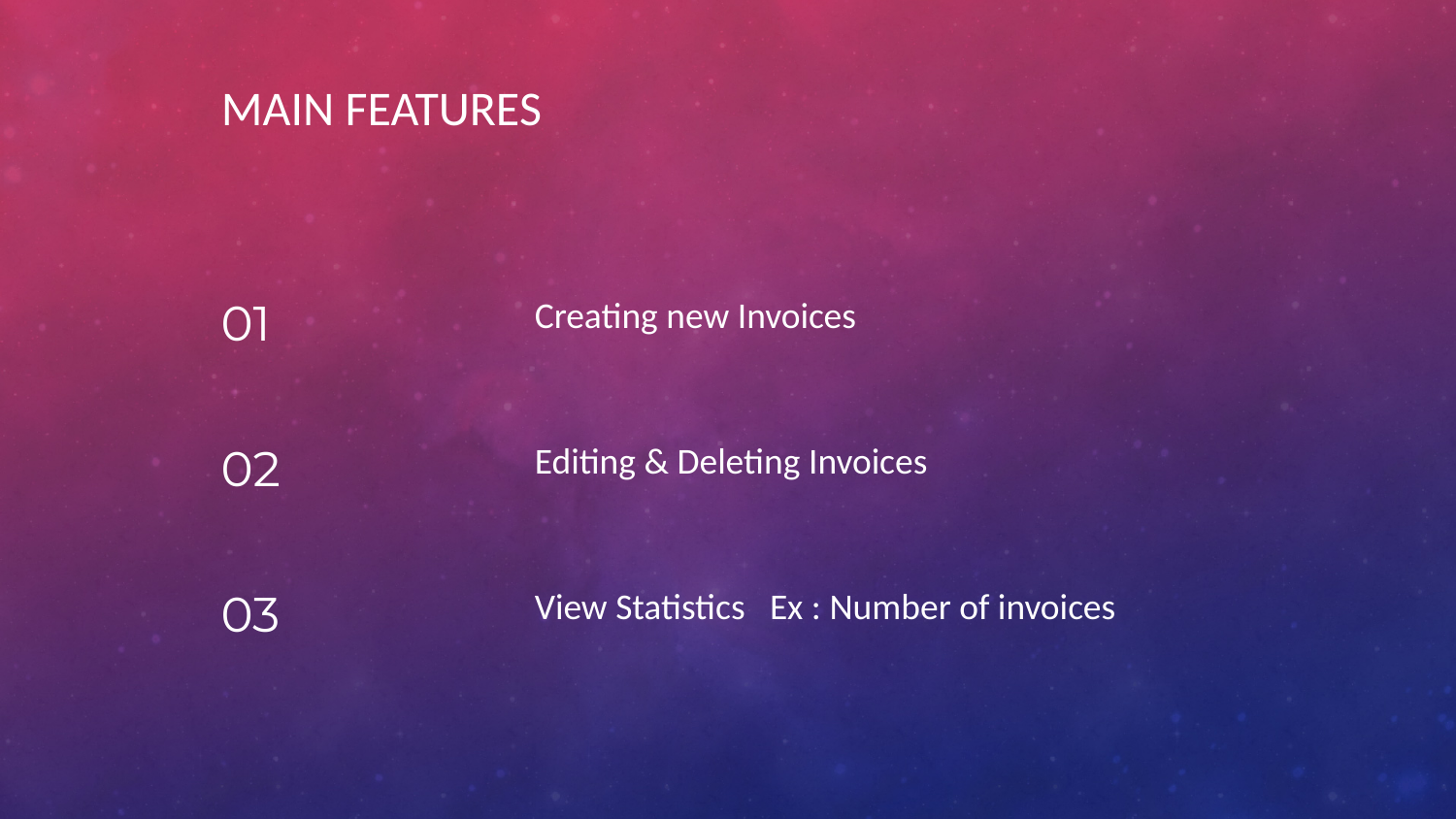

# Main features
01

Creating new Invoices
02

Editing & Deleting Invoices
03
View Statistics   Ex : Number of invoices